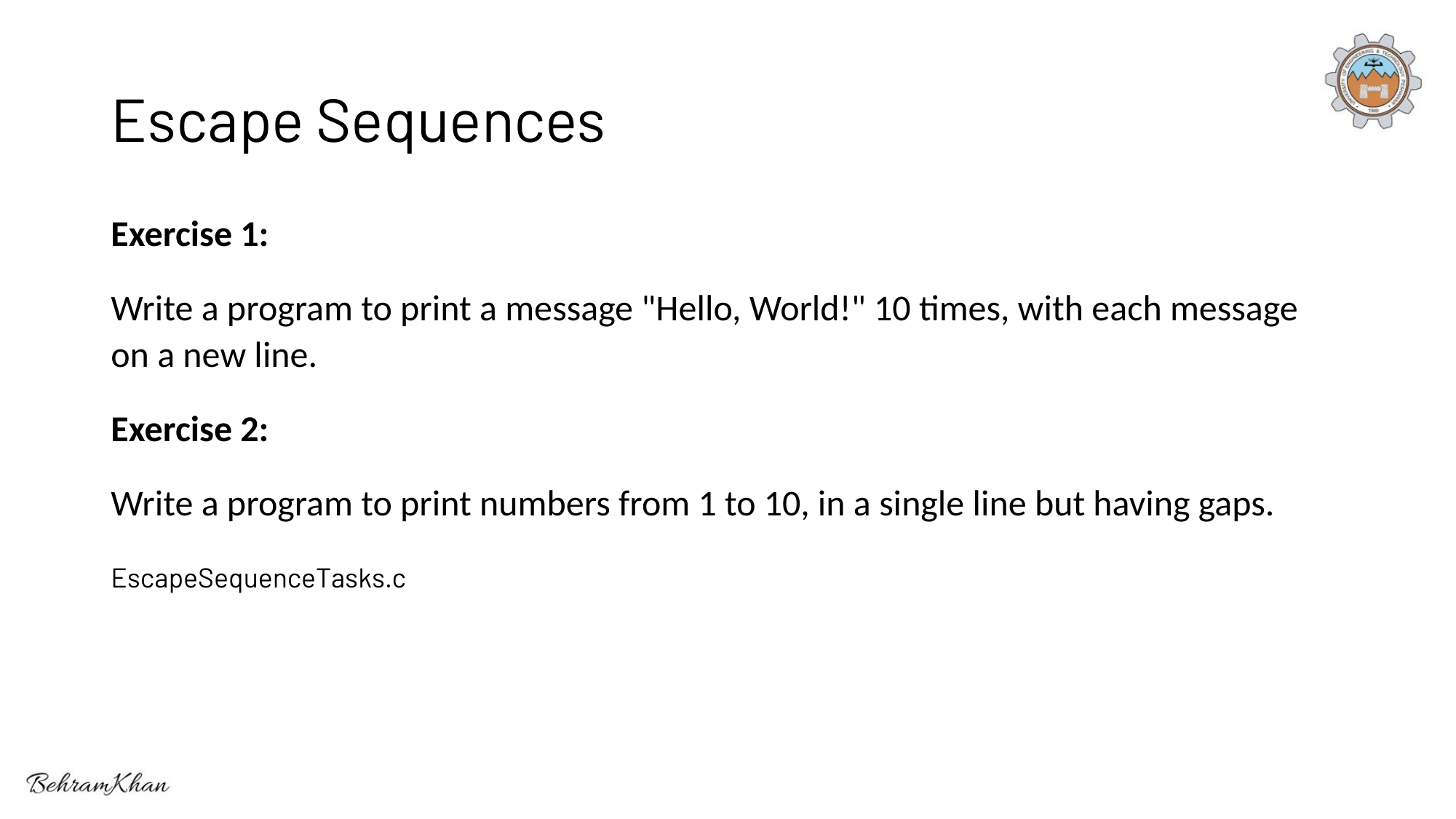

# Escape Sequences
Exercise 1:
Write a program to print a message "Hello, World!" 10 times, with each message on a new line.
Exercise 2:
Write a program to print numbers from 1 to 10, in a single line but having gaps.
EscapeSequenceTasks.c